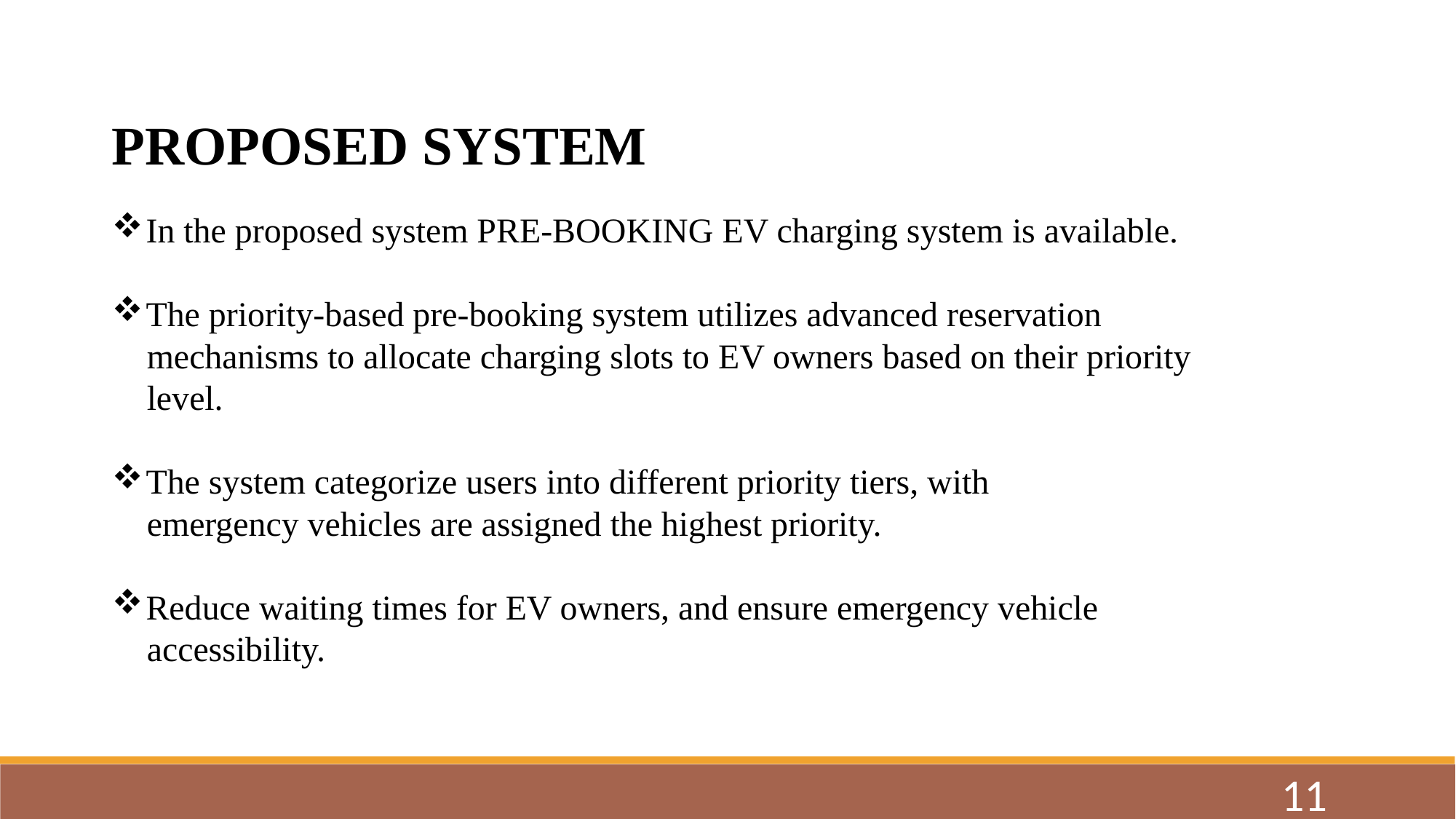

PROPOSED SYSTEM

In the proposed system PRE-BOOKING EV charging system is available.

The priority-based pre-booking system utilizes advanced reservation
    mechanisms to allocate charging slots to EV owners based on their priority
    level.

The system categorize users into different priority tiers, with
    emergency vehicles are assigned the highest priority.

Reduce waiting times for EV owners, and ensure emergency vehicle
    accessibility.
11